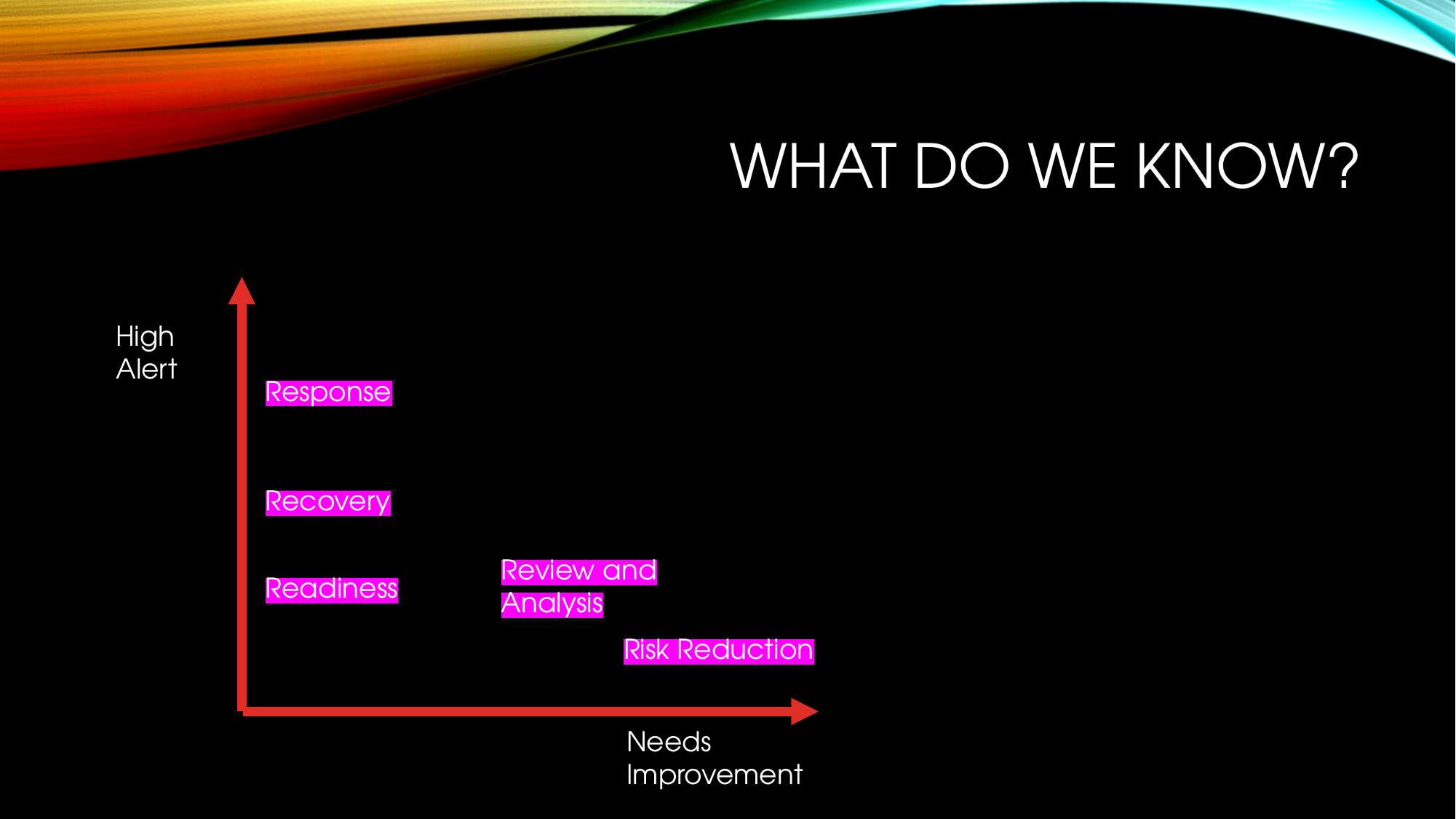

# WHAT DO WE KNOW?
High Alert
Response
Recovery
Review and Analysis
Readiness
Risk Reduction
Needs Improvement